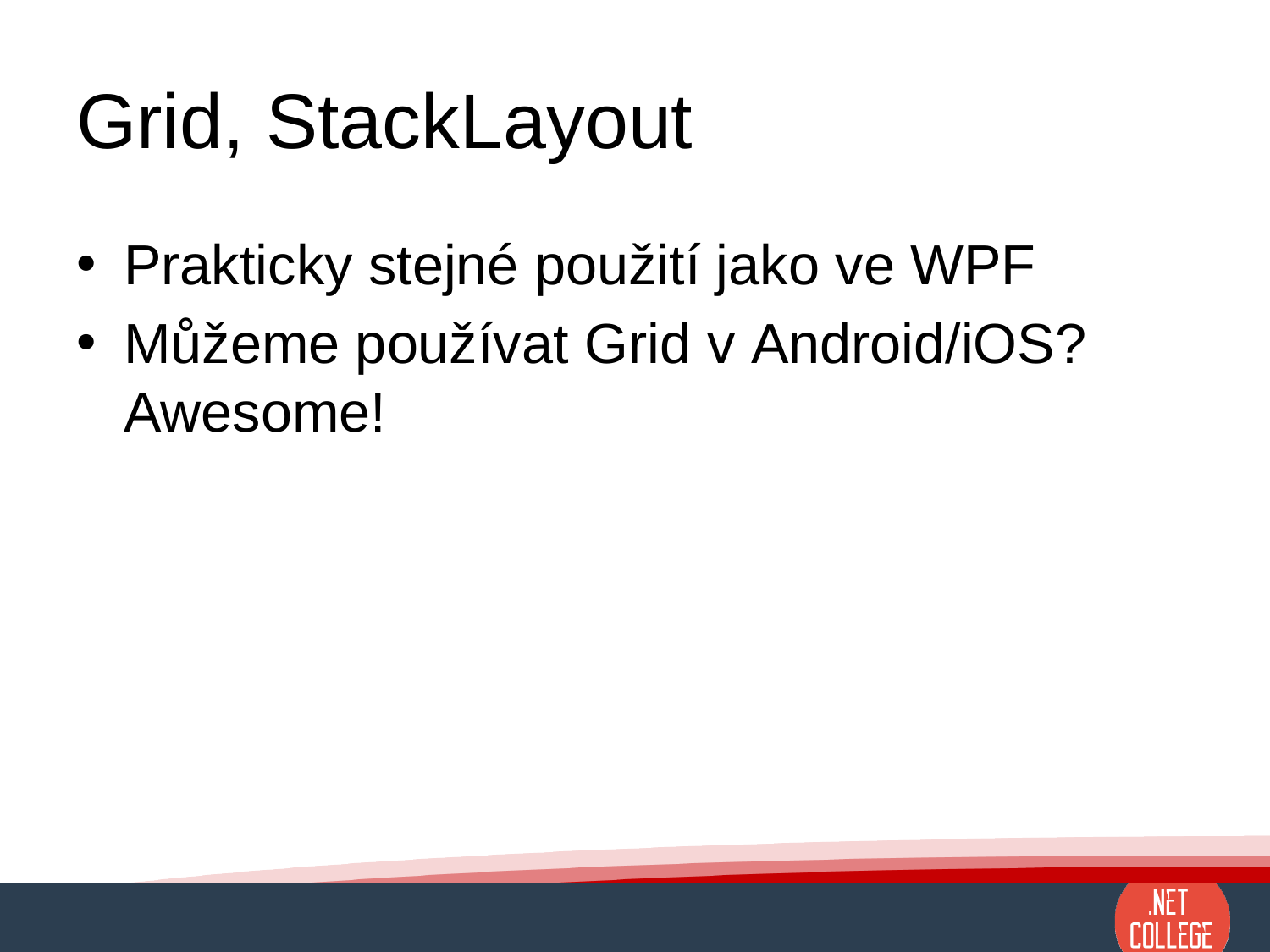

# Grid, StackLayout
Prakticky stejné použití jako ve WPF
Můžeme používat Grid v Android/iOS? Awesome!